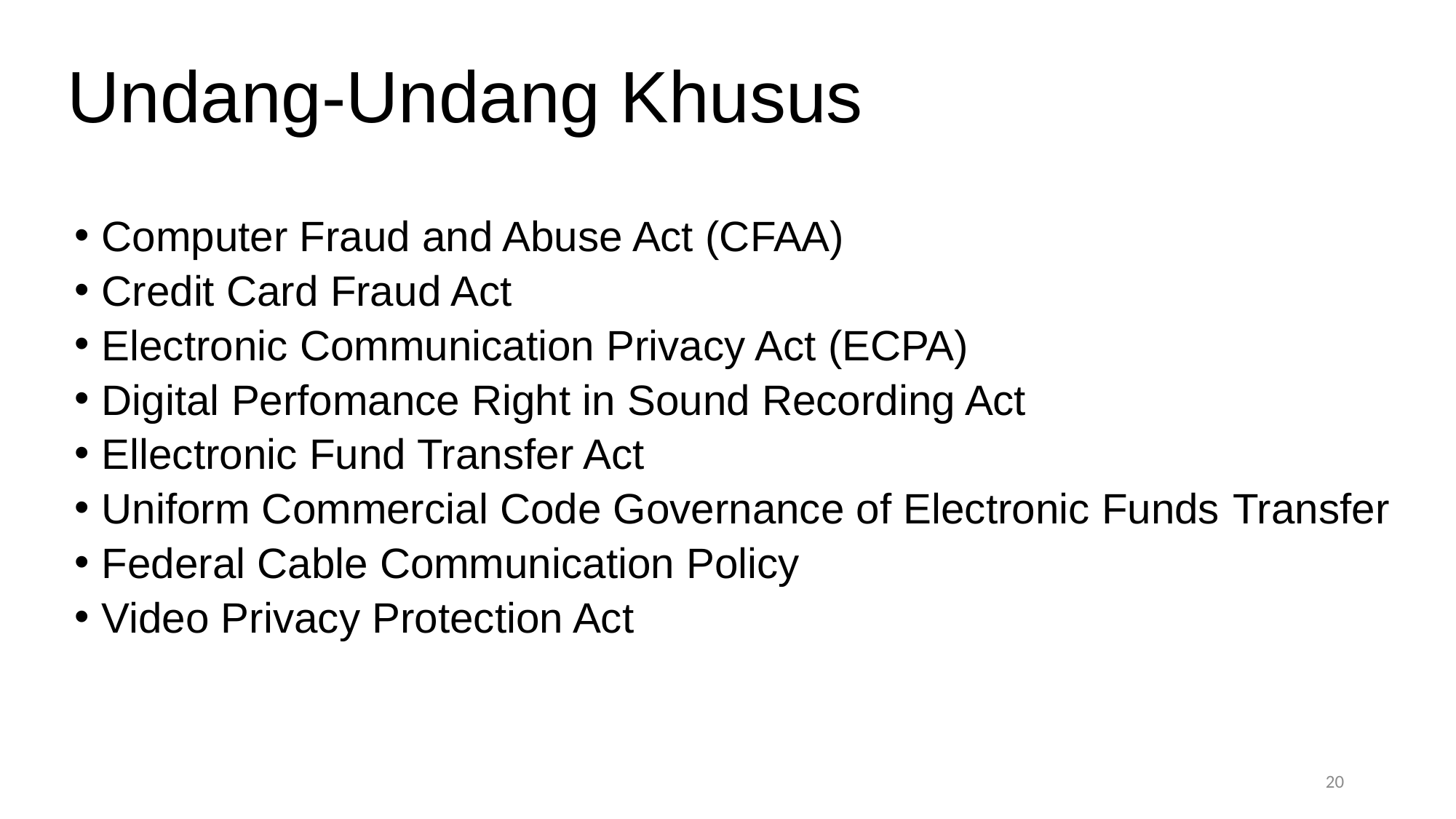

Undang-Undang Khusus
Computer Fraud and Abuse Act (CFAA)
Credit Card Fraud Act
Electronic Communication Privacy Act (ECPA)
Digital Perfomance Right in Sound Recording Act
Ellectronic Fund Transfer Act
Uniform Commercial Code Governance of Electronic Funds Transfer
Federal Cable Communication Policy
Video Privacy Protection Act
20